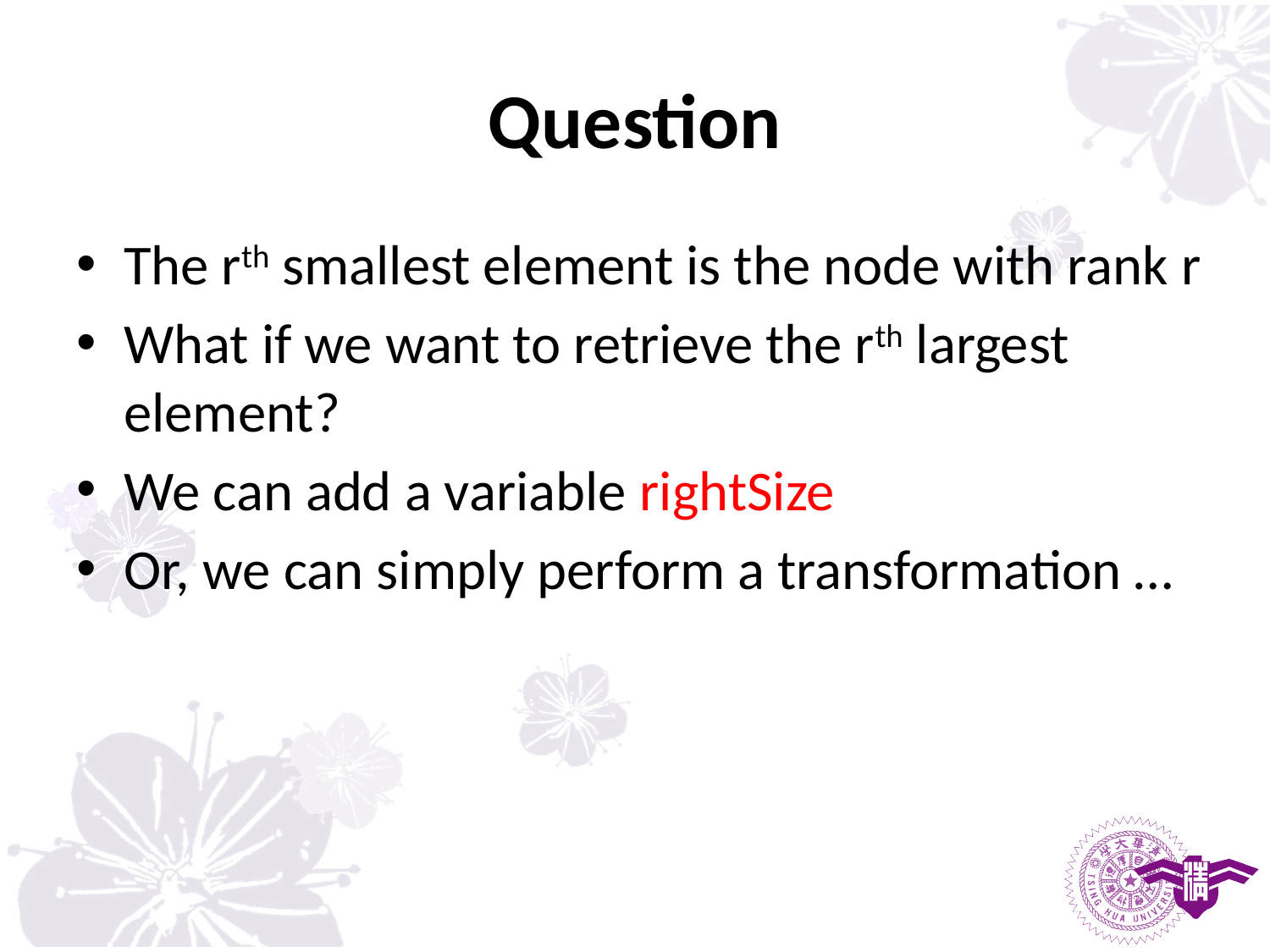

# Question
The rth smallest element is the node with rank r
What if we want to retrieve the rth largest element?
We can add a variable rightSize
Or, we can simply perform a transformation …